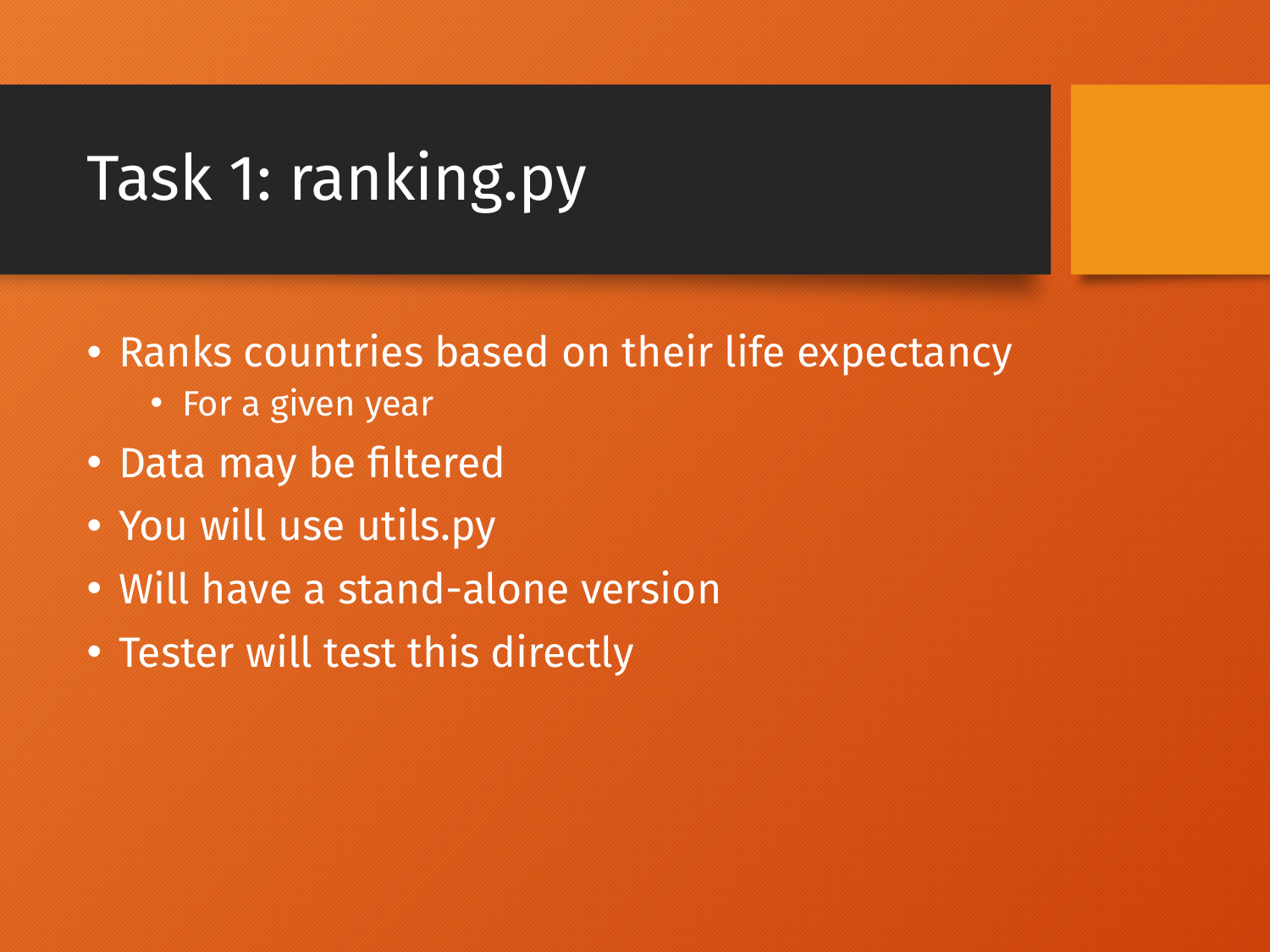

# Task 1: ranking.py
Ranks countries based on their life expectancy
For a given year
Data may be filtered
You will use utils.py
Will have a stand-alone version
Tester will test this directly